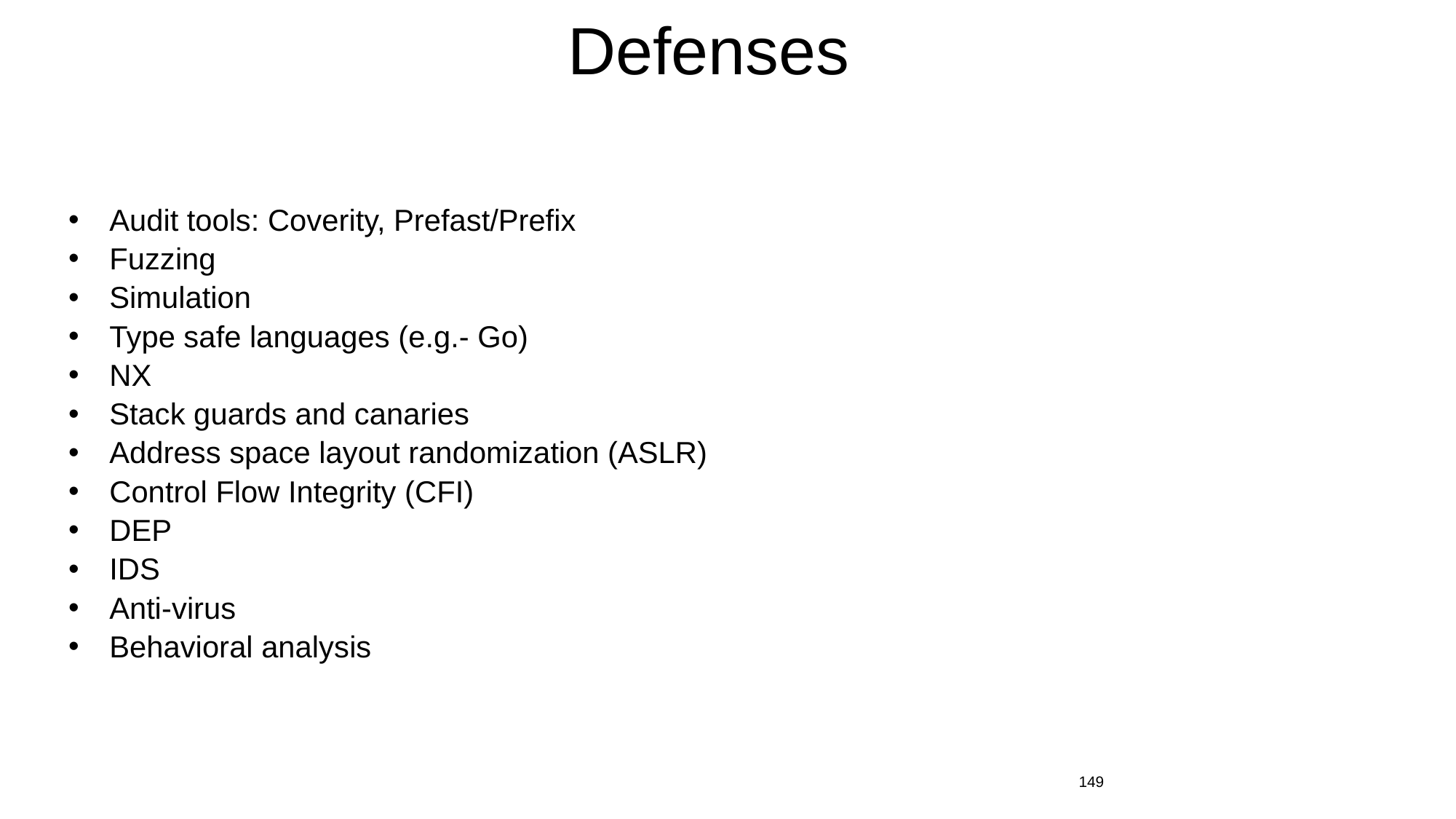

# Defenses
Audit tools: Coverity, Prefast/Prefix
Fuzzing
Simulation
Type safe languages (e.g.- Go)
NX
Stack guards and canaries
Address space layout randomization (ASLR)
Control Flow Integrity (CFI)
DEP
IDS
Anti-virus
Behavioral analysis
149